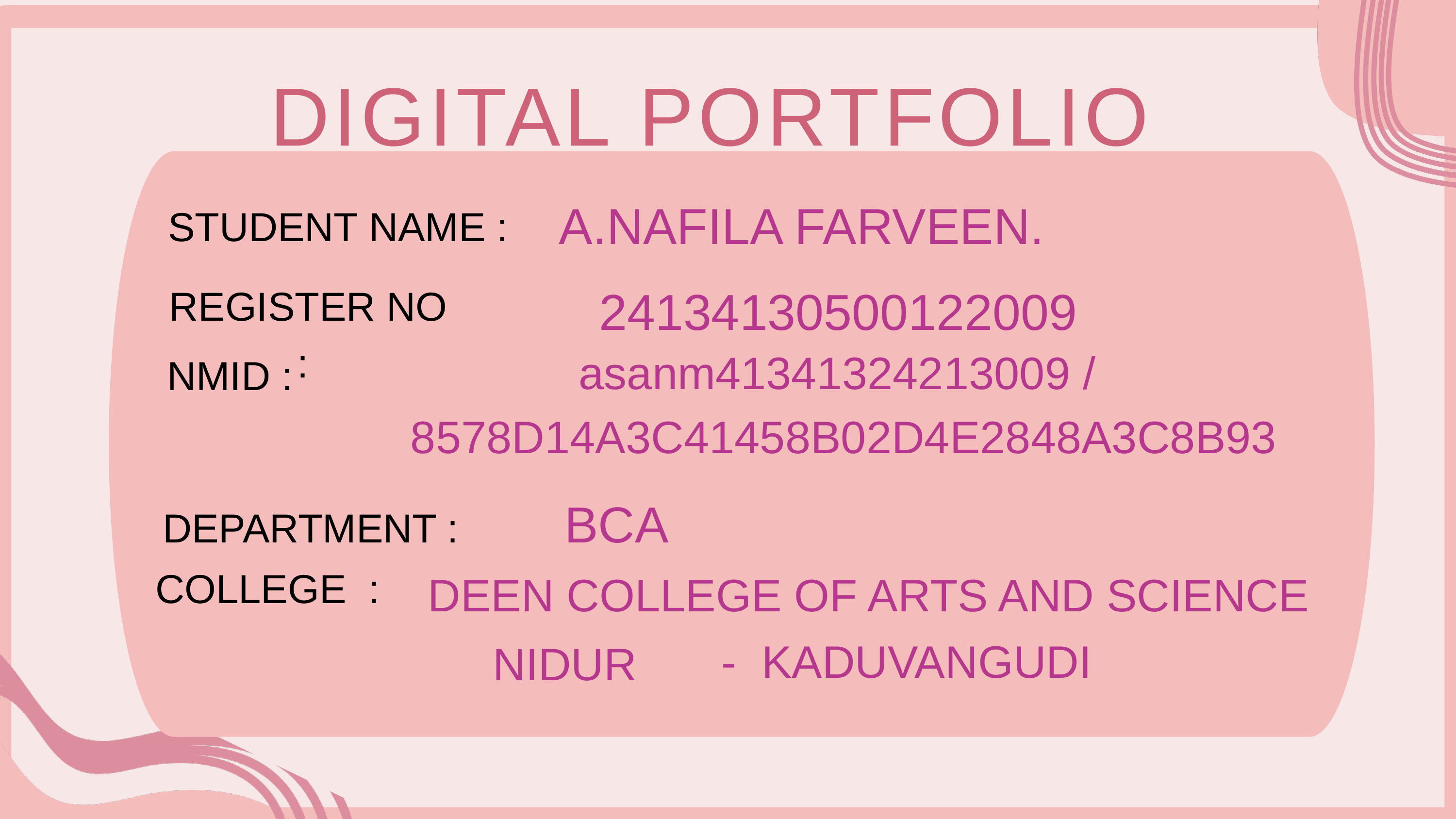

DIGITAL PORTFOLIO

A.NAFILA FARVEEN.
STUDENT NAME :
24134130500122009
REGISTER NO :
asanm41341324213009 /  8578D14A3C41458B02D4E2848A3C8B93
NMID :
BCA
DEPARTMENT :
COLLEGE  :
DEEN COLLEGE OF ARTS AND SCIENCE
-  KADUVANGUDI
NIDUR